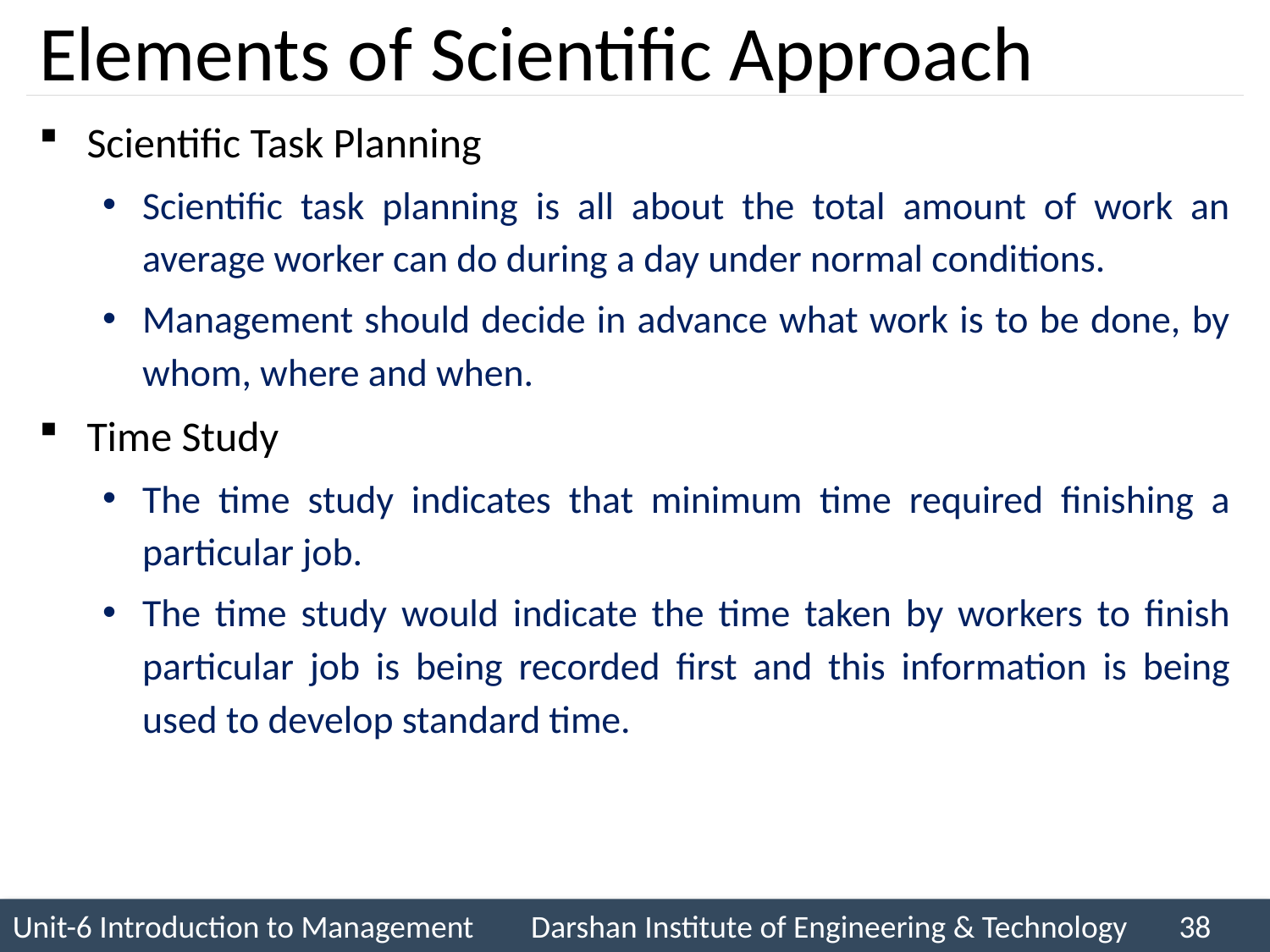

# Elements of Scientific Approach
Scientific Task Planning
Scientific task planning is all about the total amount of work an average worker can do during a day under normal conditions.
Management should decide in advance what work is to be done, by whom, where and when.
Time Study
The time study indicates that minimum time required finishing a particular job.
The time study would indicate the time taken by workers to finish particular job is being recorded first and this information is being used to develop standard time.